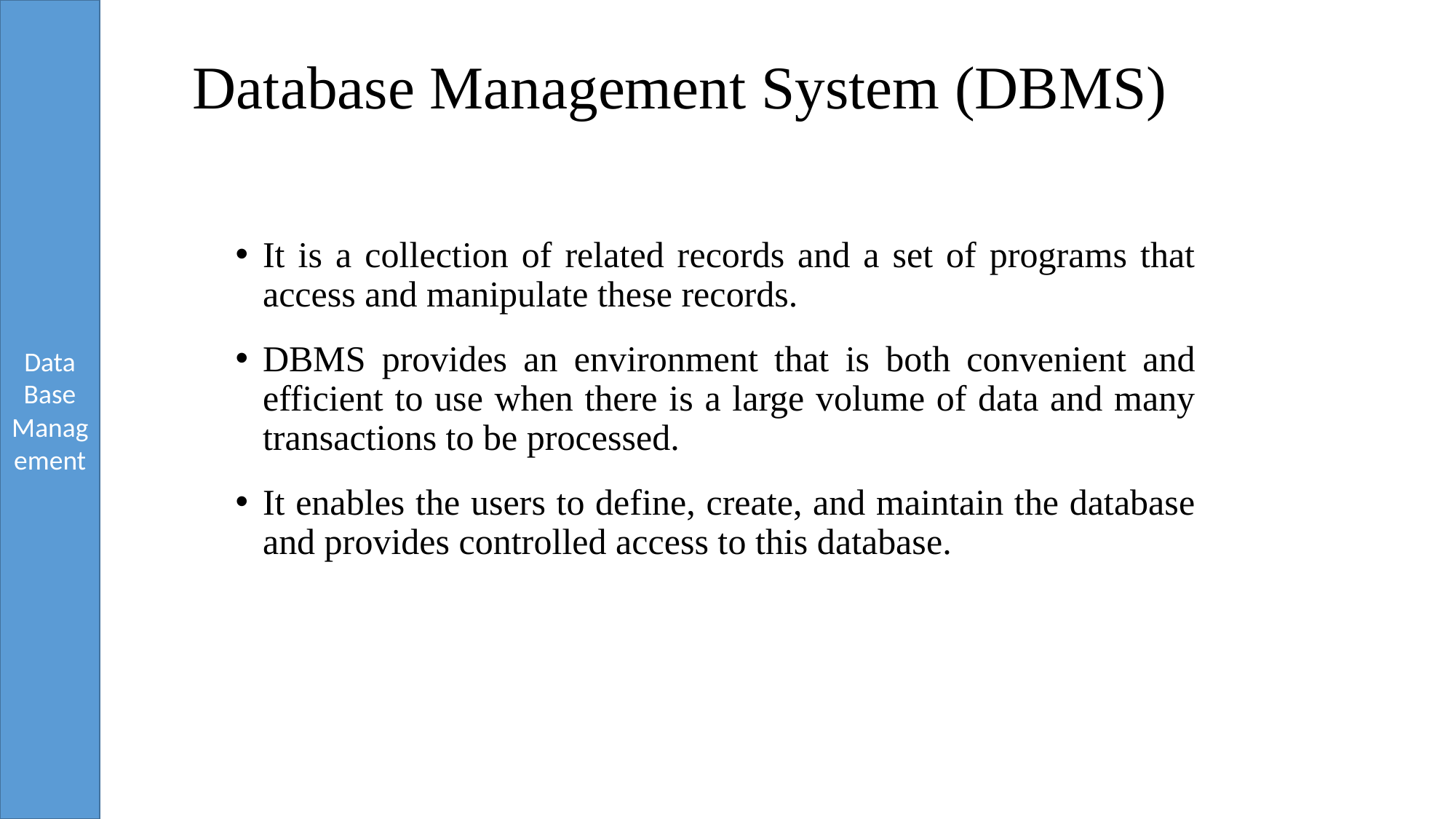

# Database Management System (DBMS)
It is a collection of related records and a set of programs that access and manipulate these records.
DBMS provides an environment that is both convenient and efficient to use when there is a large volume of data and many transactions to be processed.
It enables the users to define, create, and maintain the database and provides controlled access to this database.